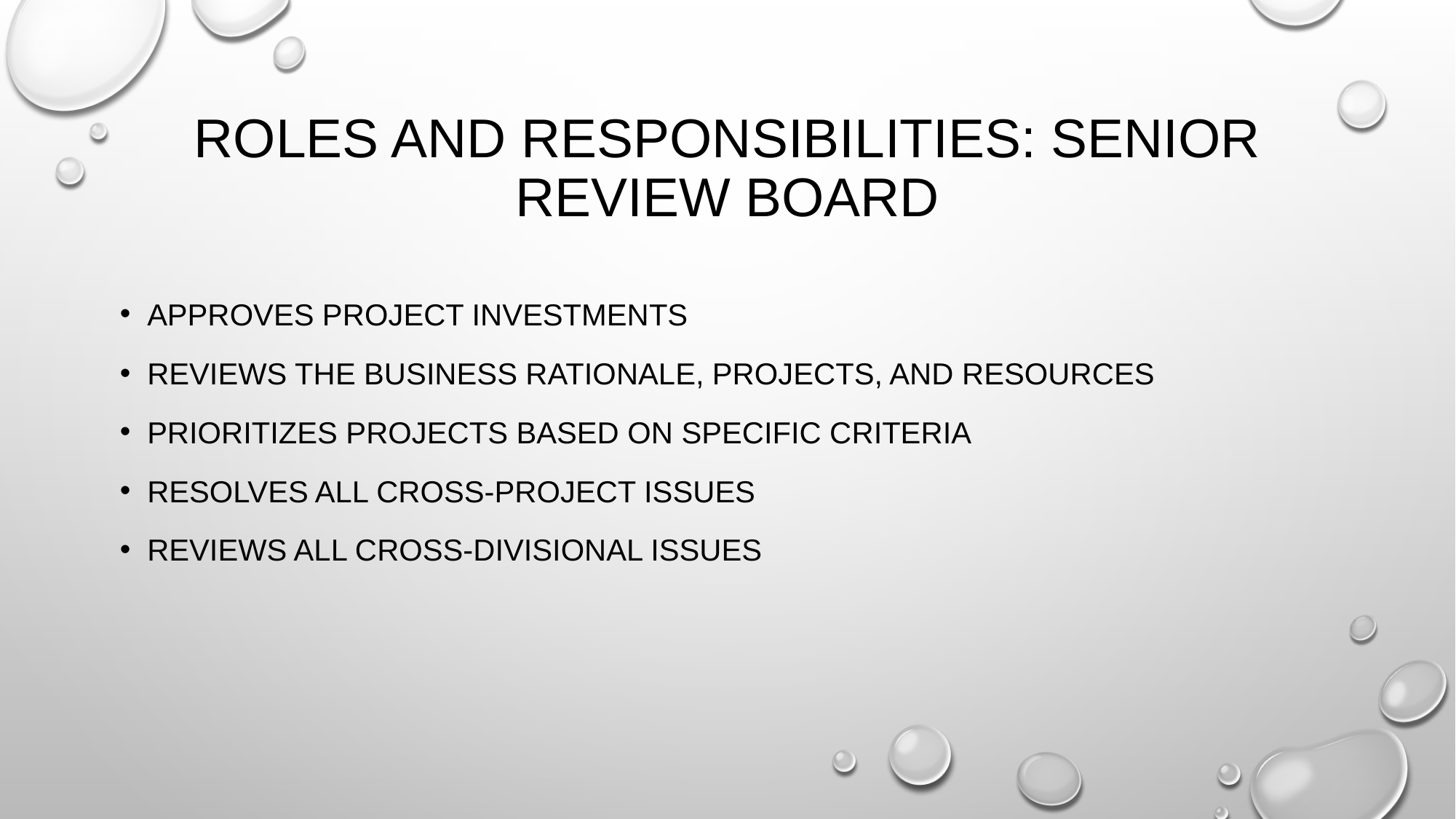

# Roles and Responsibilities: Senior Review board
Approves project investments
Reviews the business rationale, projects, and resources
Prioritizes projects based on specific criteria
Resolves all cross-project issues
Reviews all cross-divisional issues